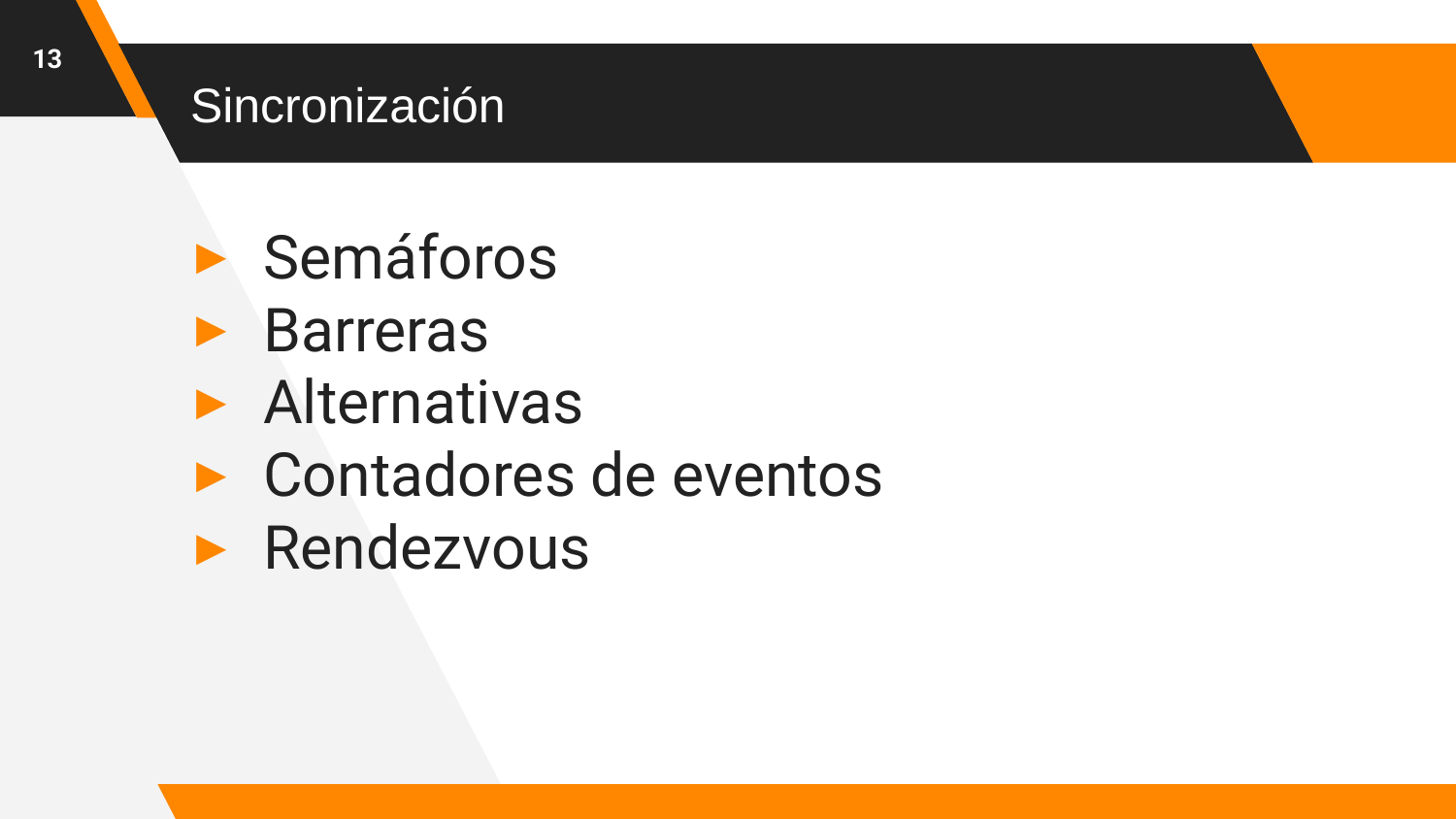

13
# Sincronización
Semáforos
Barreras
Alternativas
Contadores de eventos
Rendezvous